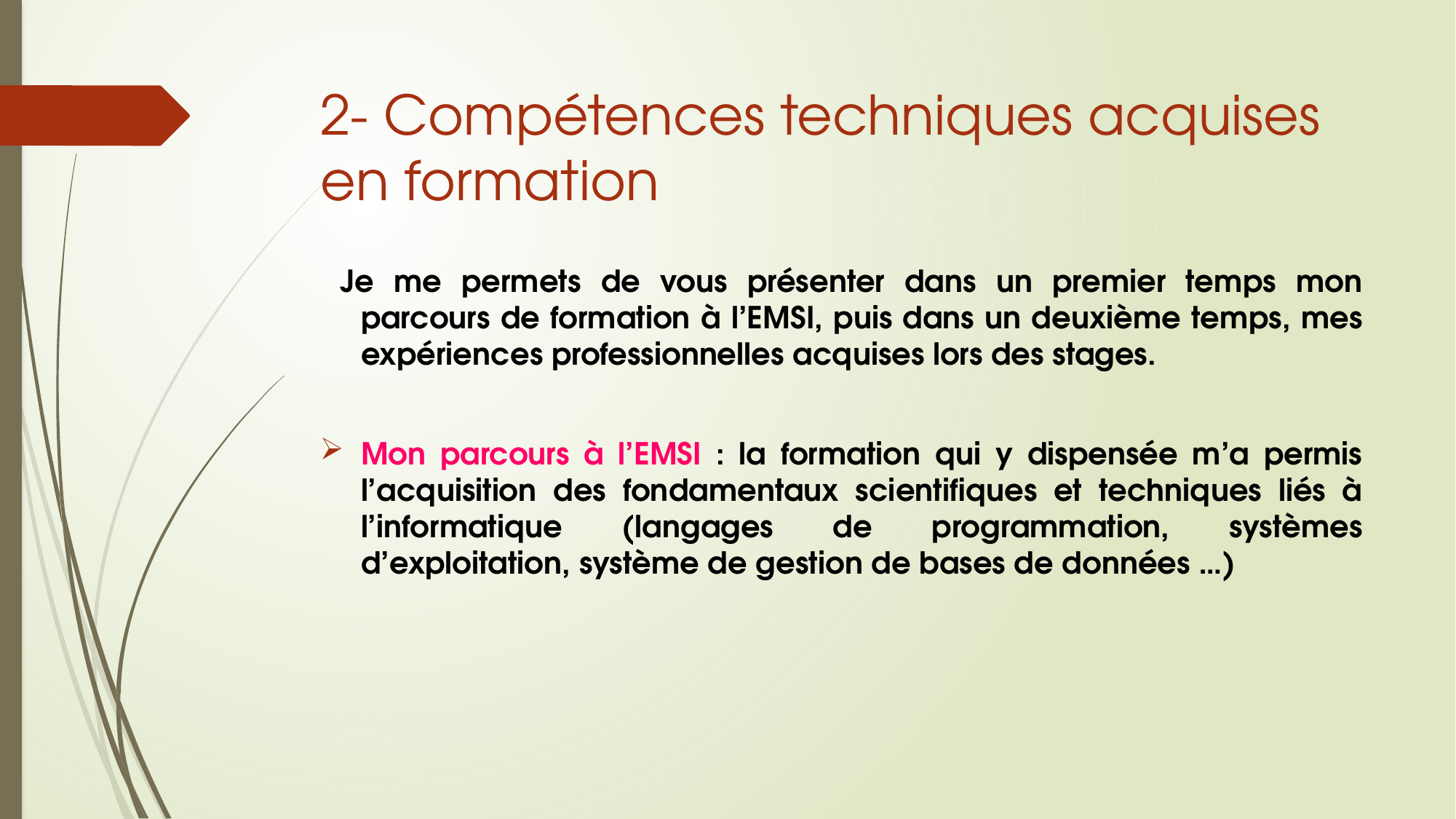

# 2- Compétences techniques acquises en formation
 Je me permets de vous présenter dans un premier temps mon parcours de formation à l’EMSI, puis dans un deuxième temps, mes expériences professionnelles acquises lors des stages.

Mon parcours à l’EMSI : la formation qui y dispensée m’a permis l’acquisition des fondamentaux scientifiques et techniques liés à l’informatique (langages de programmation, systèmes d’exploitation, système de gestion de bases de données …)